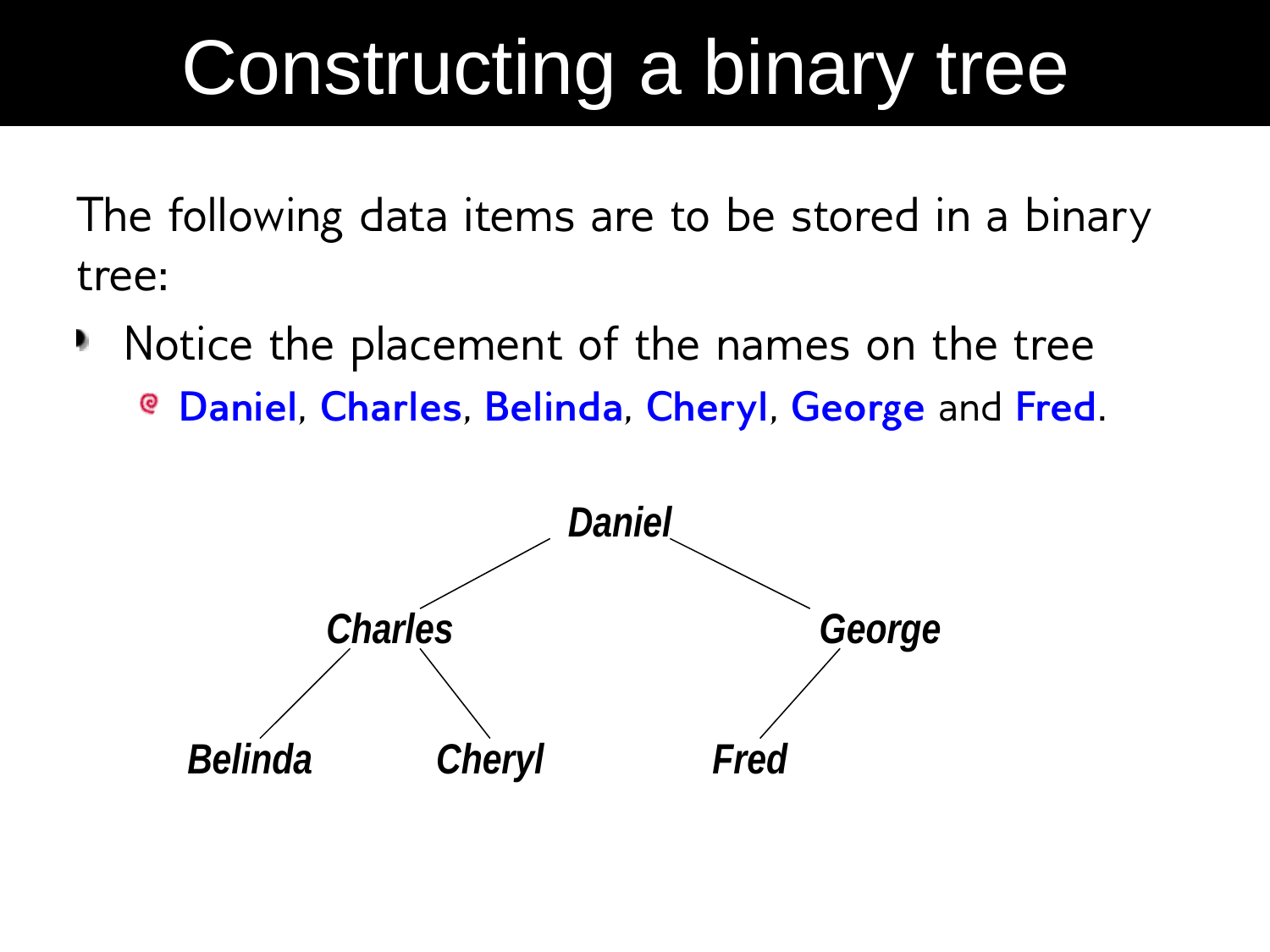

# Constructing a binary tree
The following data items are to be stored in a binary tree:
Notice the placement of the names on the tree
Daniel, Charles, Belinda, Cheryl, George and Fred.
Daniel

Charles
George

Belinda
Cheryl
Fred